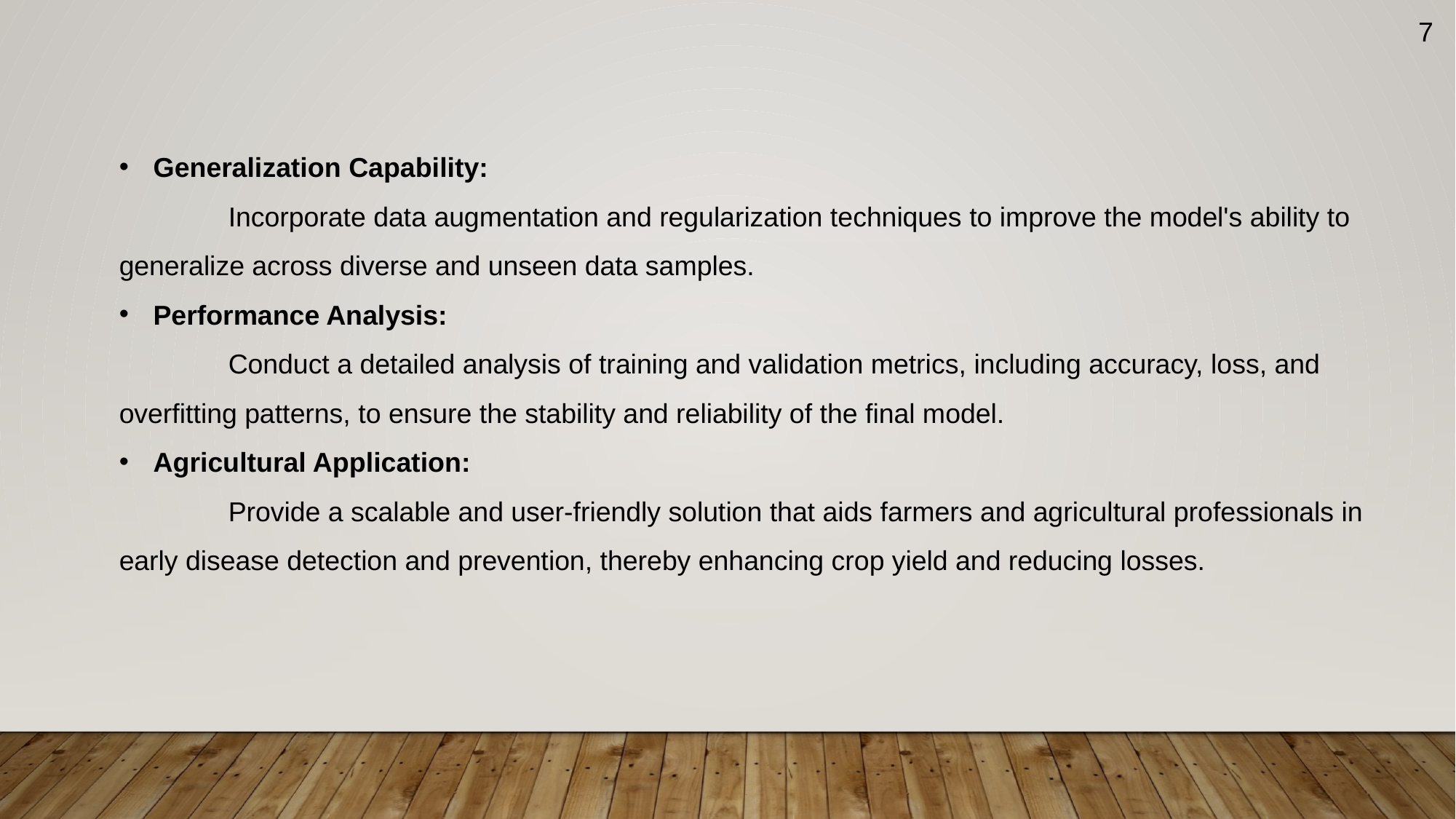

7
Generalization Capability:
	Incorporate data augmentation and regularization techniques to improve the model's ability to generalize across diverse and unseen data samples.
Performance Analysis:
	Conduct a detailed analysis of training and validation metrics, including accuracy, loss, and overfitting patterns, to ensure the stability and reliability of the final model.
Agricultural Application:
	Provide a scalable and user-friendly solution that aids farmers and agricultural professionals in early disease detection and prevention, thereby enhancing crop yield and reducing losses.